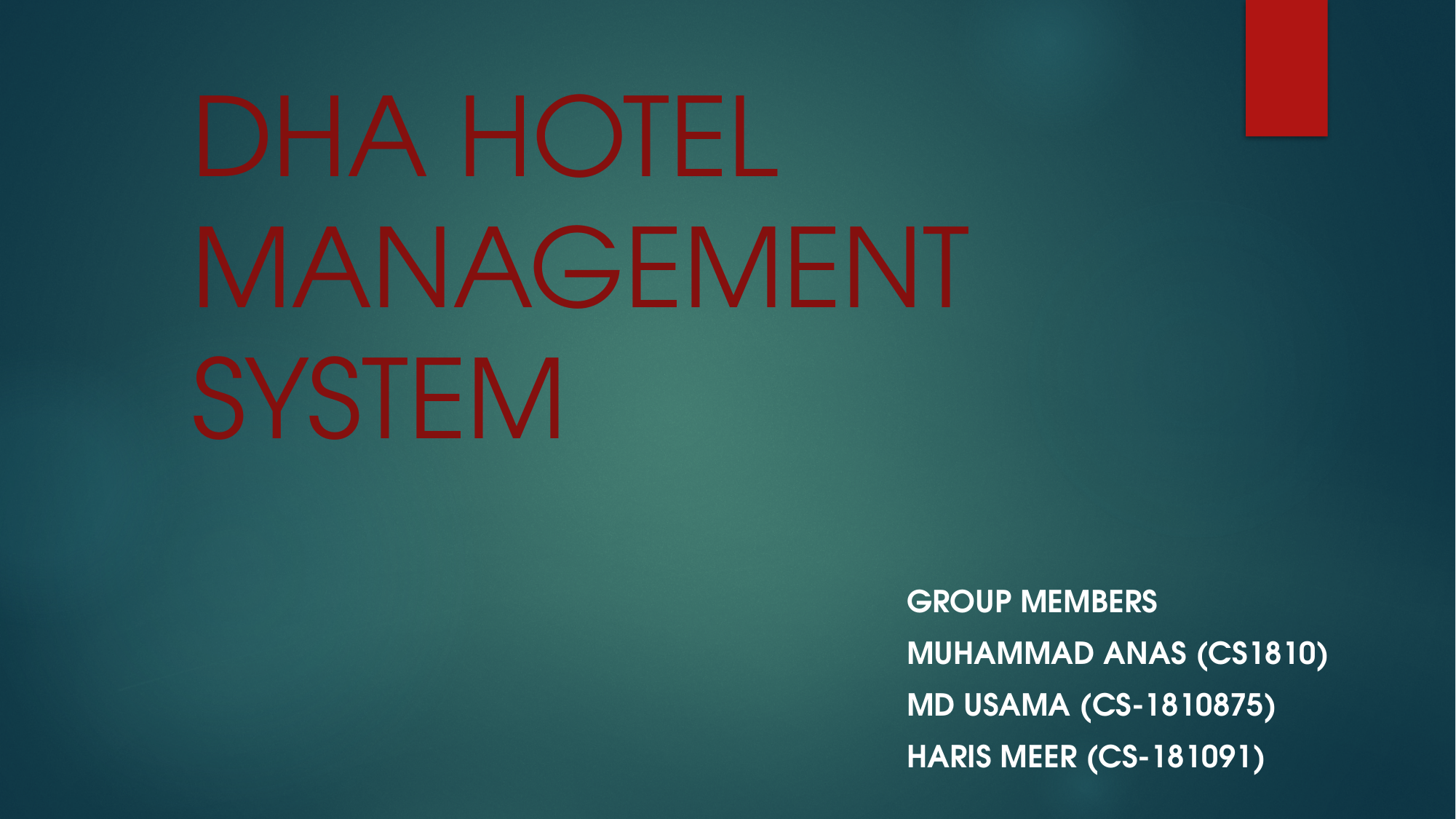

# DHA HOTEL MANAGEMENT SYSTEM

Group Members
Muhammad Anas (cs1810)
Md Usama (cs-1810875)
Haris Meer (cs-181091)